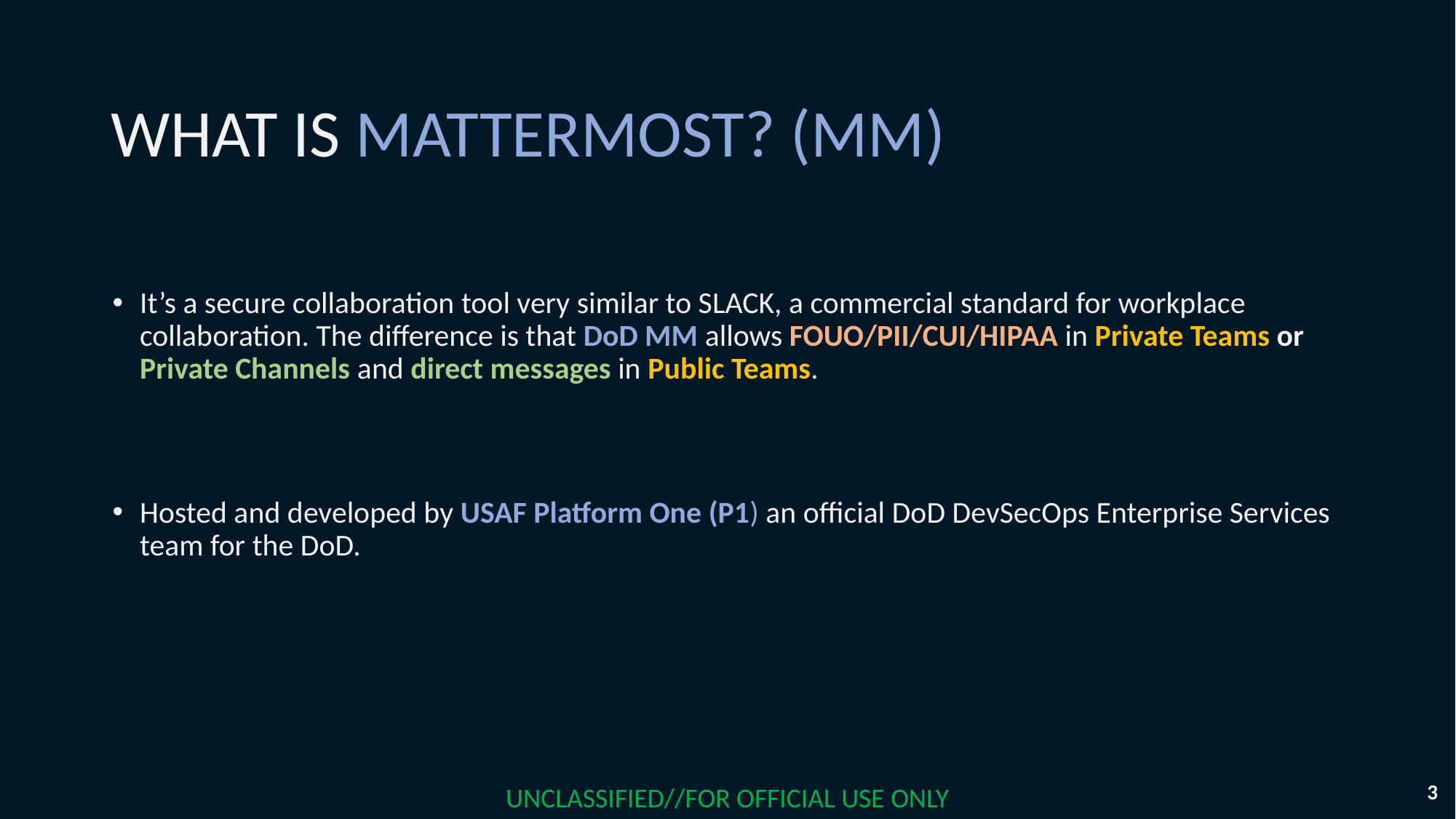

# WHAT IS MATTERMOST? (MM)
It’s a secure collaboration tool very similar to SLACK, a commercial standard for workplace collaboration. The difference is that DoD MM allows FOUO/PII/CUI/HIPAA in Private Teams or Private Channels and direct messages in Public Teams.

Hosted and developed by USAF Platform One (P1) an official DoD DevSecOps Enterprise Services team for the DoD.

3
UNCLASSIFIED//FOR OFFICIAL USE ONLY